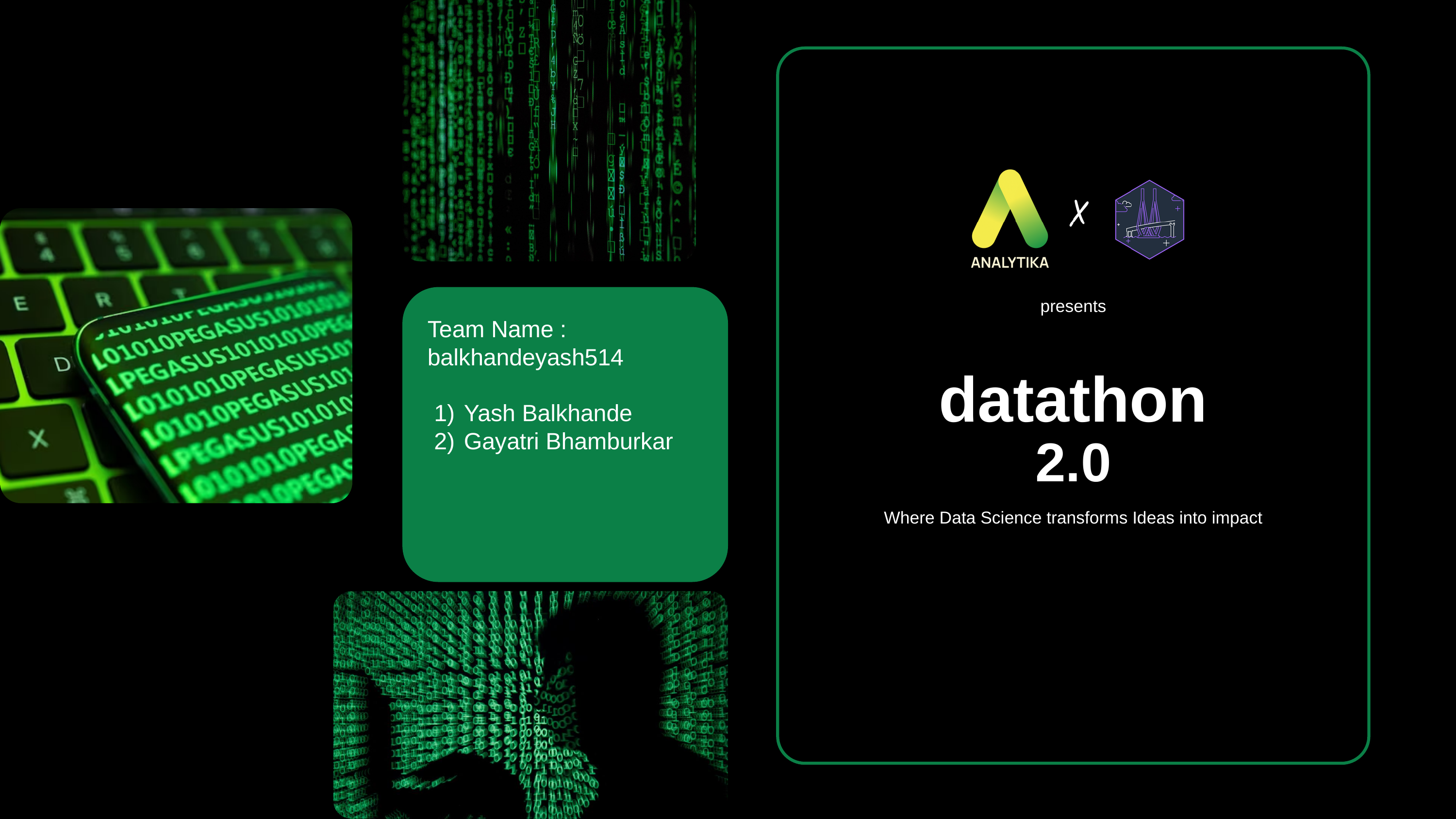

presents
Team Name :
balkhandeyash514

Yash Balkhande
Gayatri Bhamburkar

datathon
2.0
Where Data Science transforms Ideas into impact